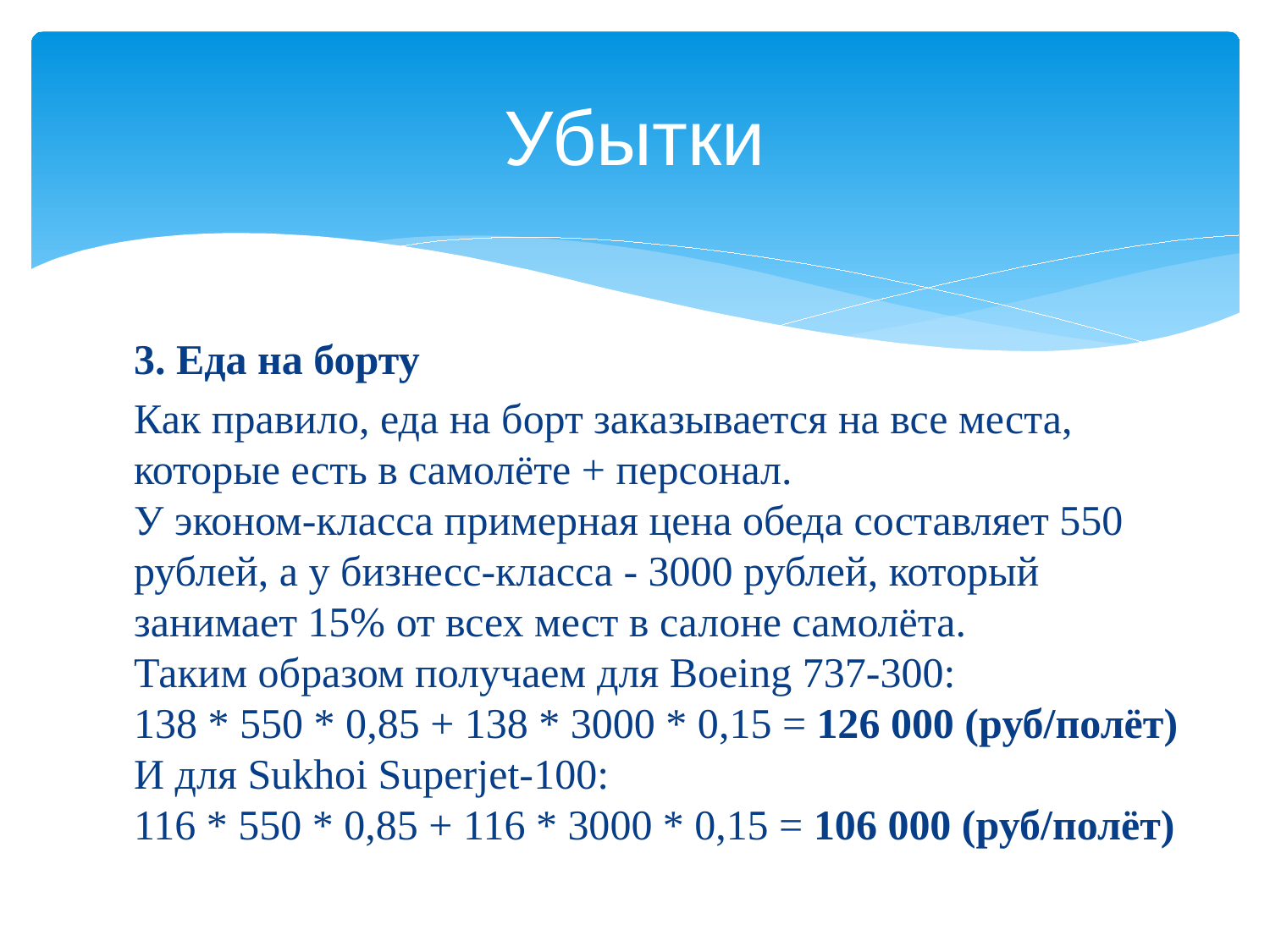

# Убытки
3. Еда на борту
Как правило, еда на борт заказывается на все места, которые есть в самолёте + персонал.
У эконом-класса примерная цена обеда составляет 550 рублей, а у бизнесс-класса - 3000 рублей, который занимает 15% от всех мест в салоне самолёта.
Таким образом получаем для Boeing 737-300:
138 * 550 * 0,85 + 138 * 3000 * 0,15 = 126 000 (руб/полёт)
И для Sukhoi Superjet-100:
116 * 550 * 0,85 + 116 * 3000 * 0,15 = 106 000 (руб/полёт)